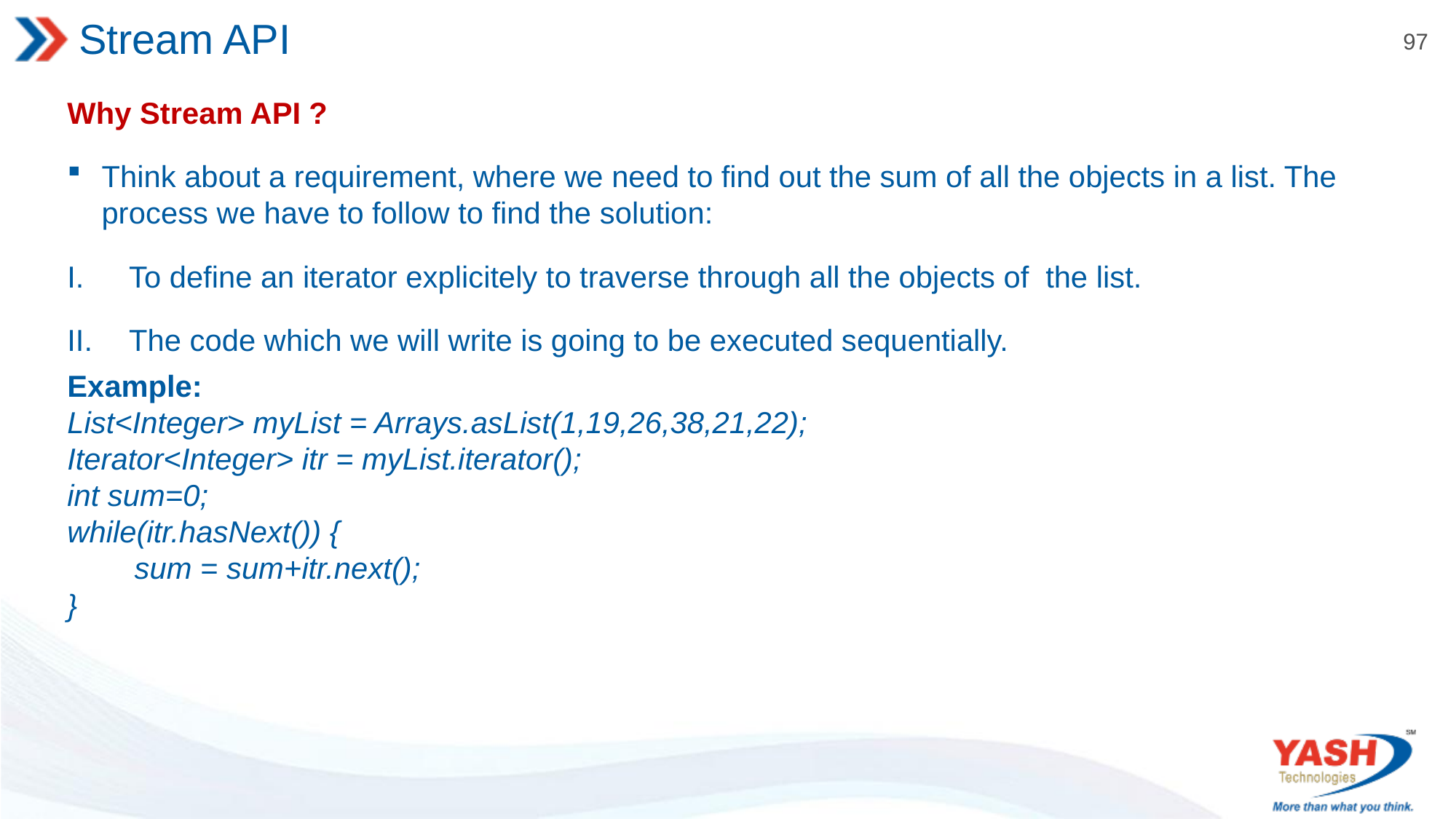

# Stream API
Why Stream API ?
Think about a requirement, where we need to find out the sum of all the objects in a list. The process we have to follow to find the solution:
To define an iterator explicitely to traverse through all the objects of  the list.
The code which we will write is going to be executed sequentially.
Example:
List<Integer> myList = Arrays.asList(1,19,26,38,21,22);
Iterator<Integer> itr = myList.iterator();
int sum=0;
while(itr.hasNext()) {
        sum = sum+itr.next();
}